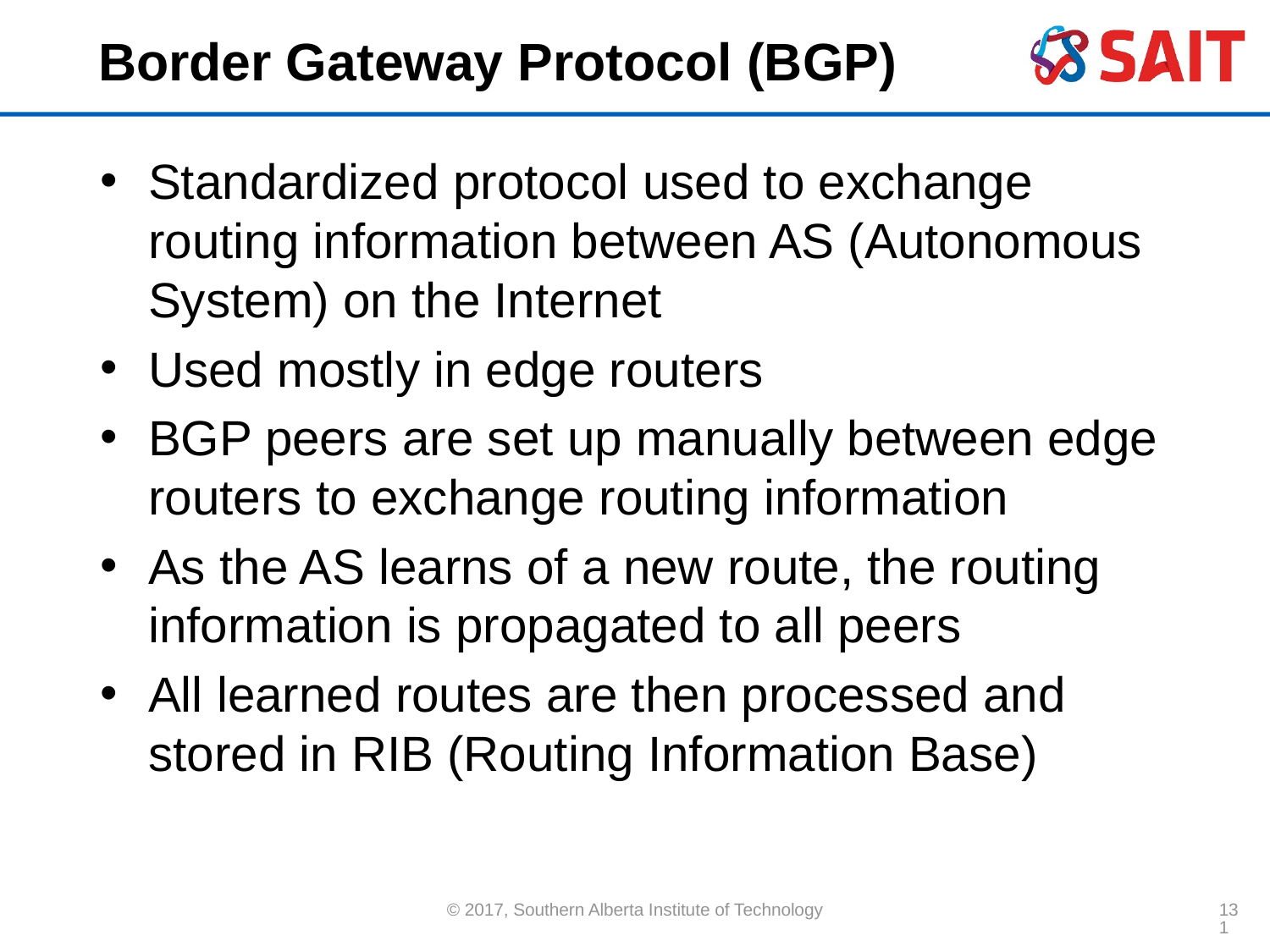

# Border Gateway Protocol (BGP)
Standardized protocol used to exchange routing information between AS (Autonomous System) on the Internet
Used mostly in edge routers
BGP peers are set up manually between edge routers to exchange routing information
As the AS learns of a new route, the routing information is propagated to all peers
All learned routes are then processed and stored in RIB (Routing Information Base)